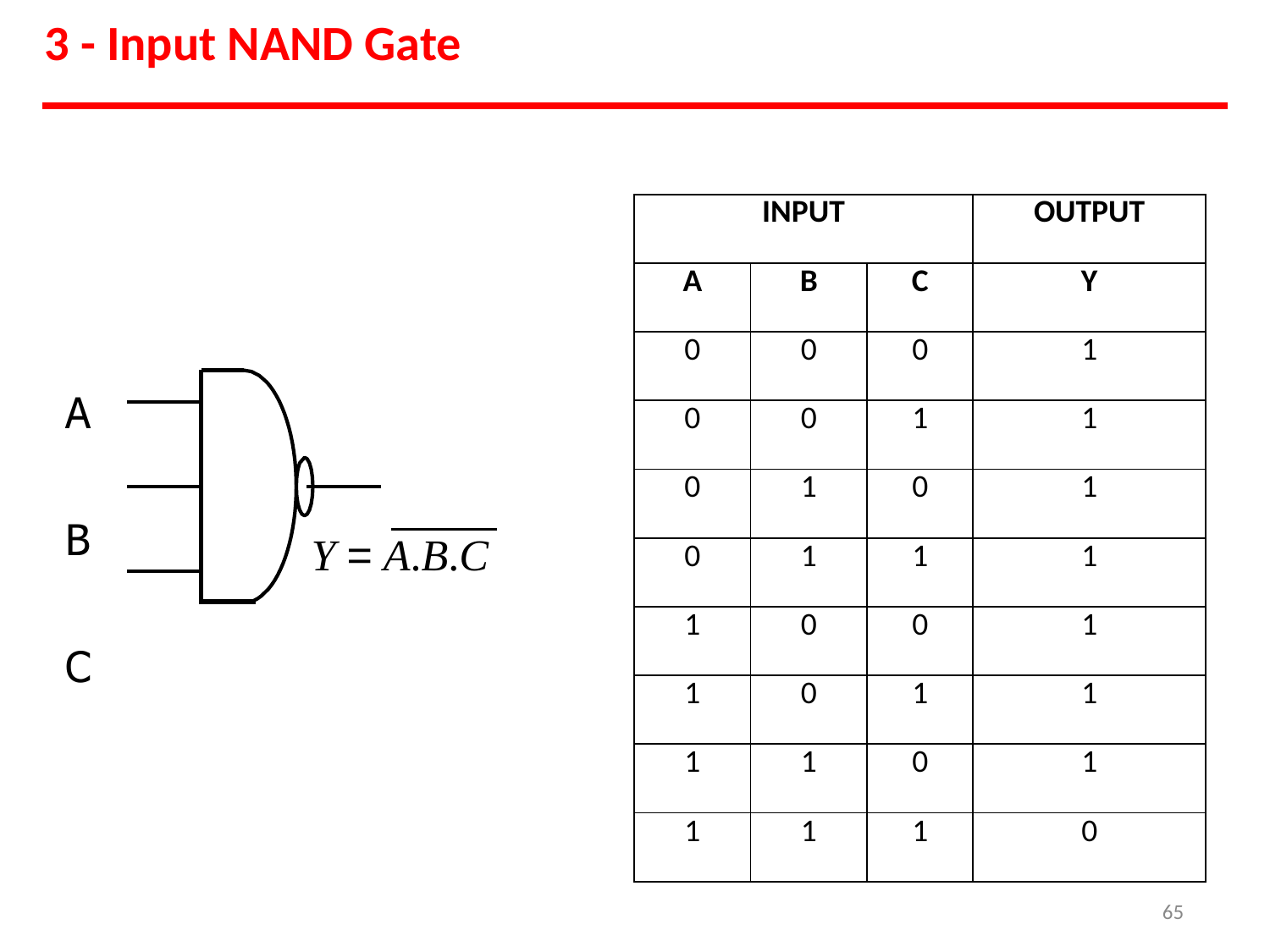

# 3 - Input NAND Gate

| INPUT |  |  | OUTPUT |
| --- | --- | --- | --- |
| A | B | C | Y |
| 0 | 0 | 0 | 1 |
| 0 | 0 | 1 | 1 |
| 0 | 1 | 0 | 1 |
| 0 | 1 | 1 | 1 |
| 1 | 0 | 0 | 1 |
| 1 | 0 | 1 | 1 |
| 1 | 1 | 0 | 1 |
| 1 | 1 | 1 | 0 |

A  B  C

Y = A.B.C

65